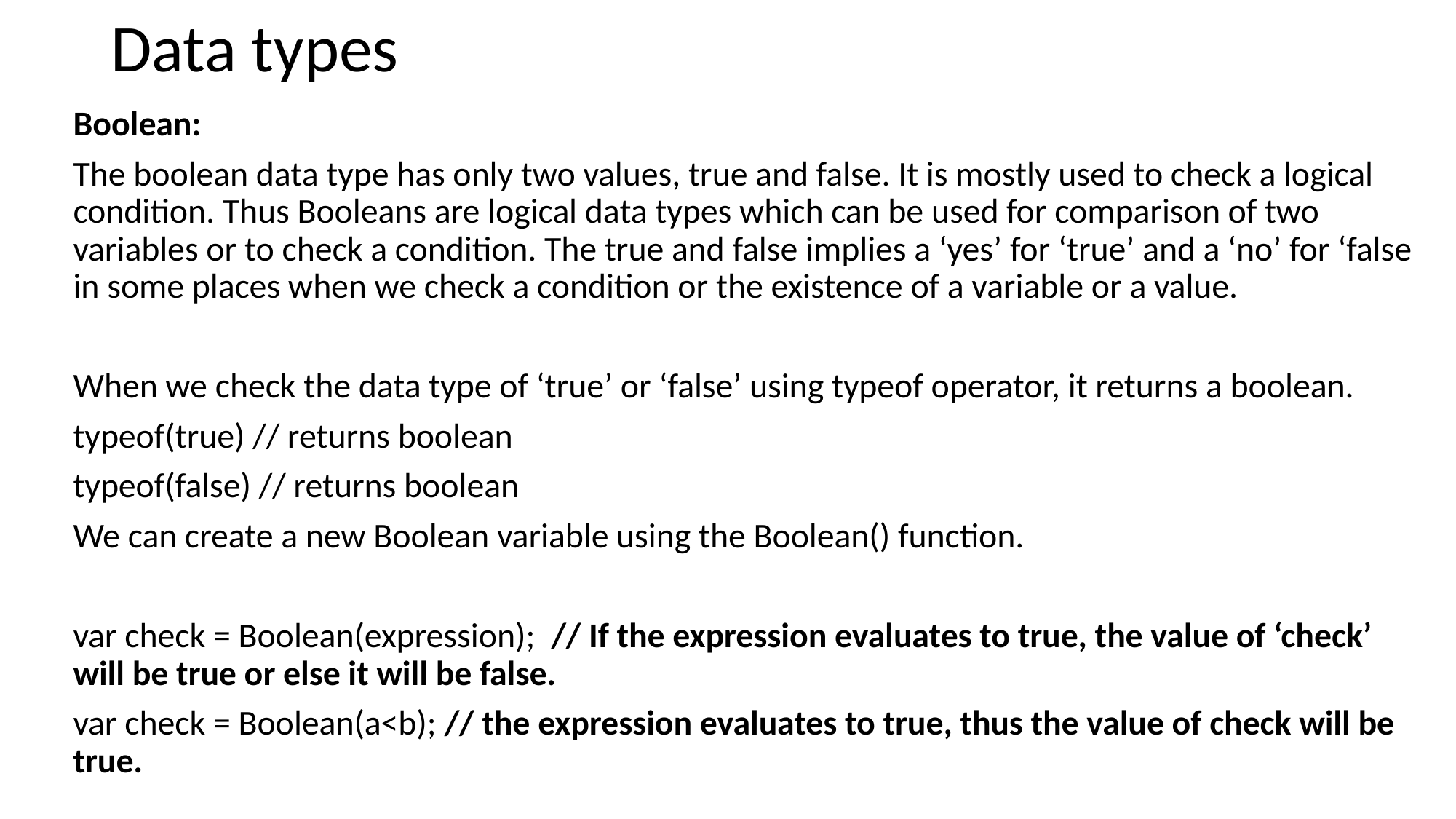

# Data types
Boolean:
The boolean data type has only two values, true and false. It is mostly used to check a logical condition. Thus Booleans are logical data types which can be used for comparison of two variables or to check a condition. The true and false implies a ‘yes’ for ‘true’ and a ‘no’ for ‘false in some places when we check a condition or the existence of a variable or a value.

When we check the data type of ‘true’ or ‘false’ using typeof operator, it returns a boolean.
typeof(true) // returns boolean
typeof(false) // returns boolean
We can create a new Boolean variable using the Boolean() function.

var check = Boolean(expression);  // If the expression evaluates to true, the value of ‘check’ will be true or else it will be false.
var check = Boolean(a<b); // the expression evaluates to true, thus the value of check will be true.